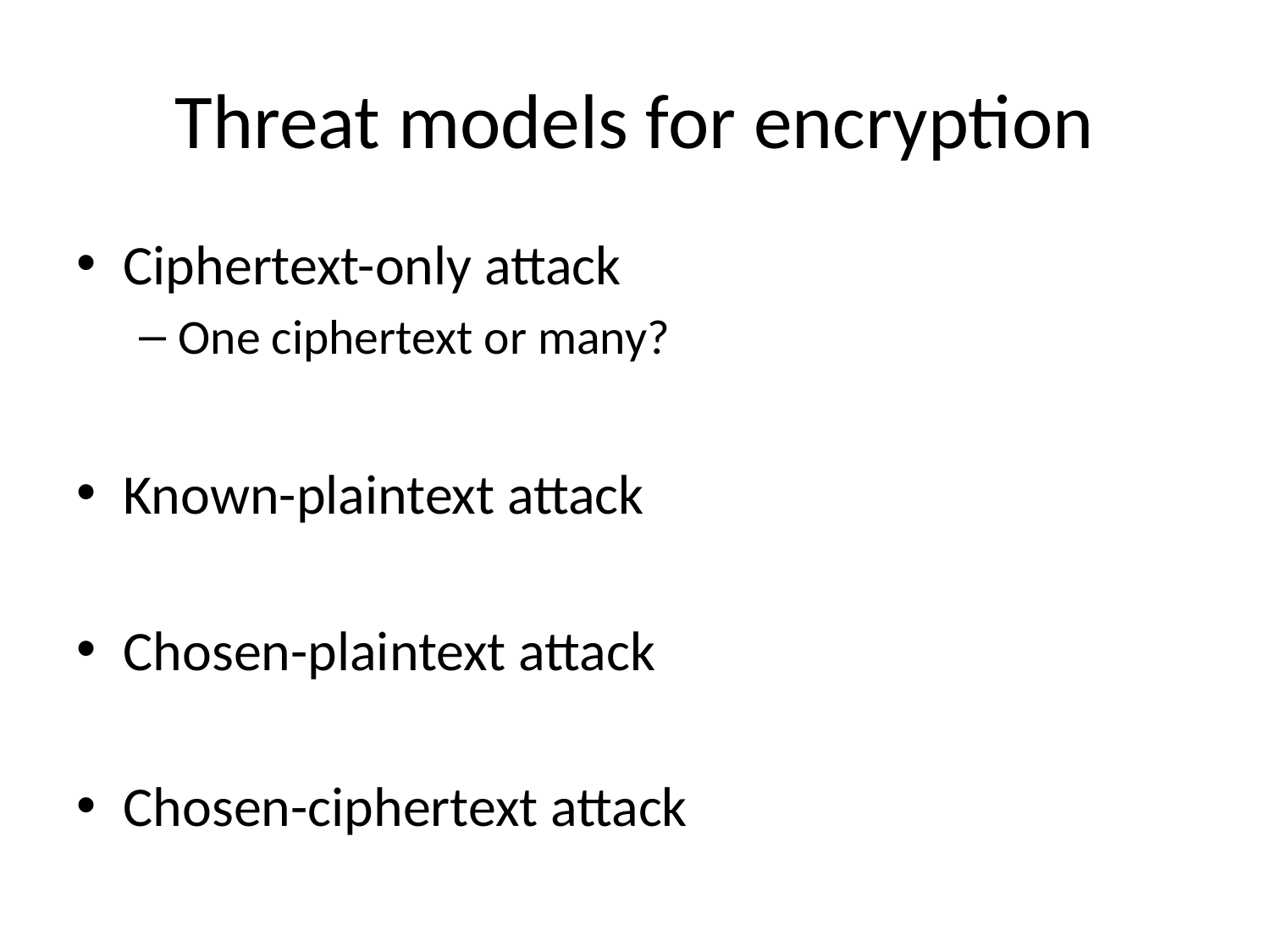

# Threat models for encryption
Ciphertext-only attack
One ciphertext or many?

Known-plaintext attack

Chosen-plaintext attack

Chosen-ciphertext attack